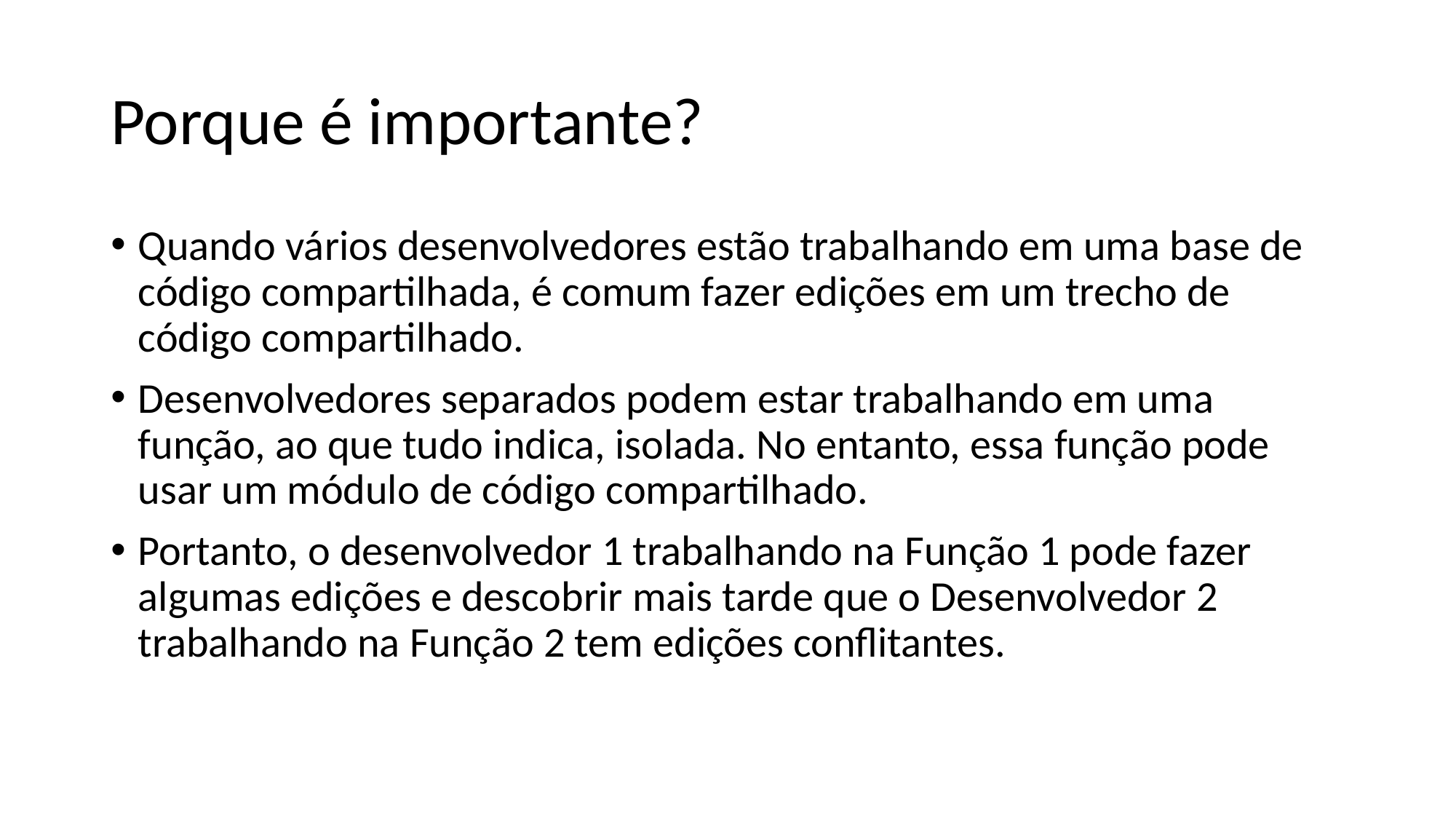

# Porque é importante?
Quando vários desenvolvedores estão trabalhando em uma base de código compartilhada, é comum fazer edições em um trecho de código compartilhado.
Desenvolvedores separados podem estar trabalhando em uma função, ao que tudo indica, isolada. No entanto, essa função pode usar um módulo de código compartilhado.
Portanto, o desenvolvedor 1 trabalhando na Função 1 pode fazer algumas edições e descobrir mais tarde que o Desenvolvedor 2 trabalhando na Função 2 tem edições conflitantes.